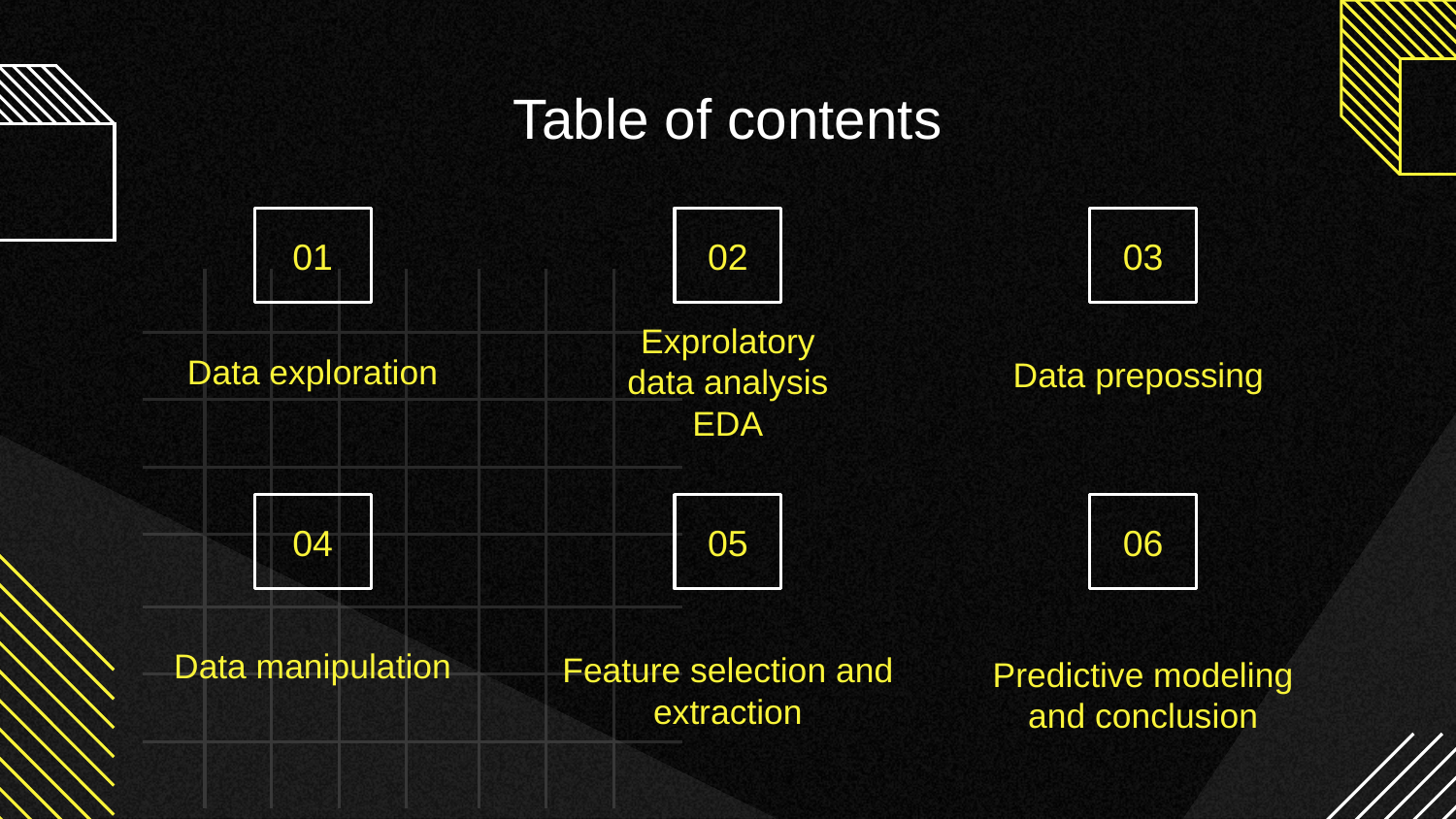

Table of contents
01
02
03
# Data exploration
Data prepossing
Exprolatory
data analysis
EDA

04
05
06
Data manipulation
Feature selection and extraction
Predictive modeling and conclusion